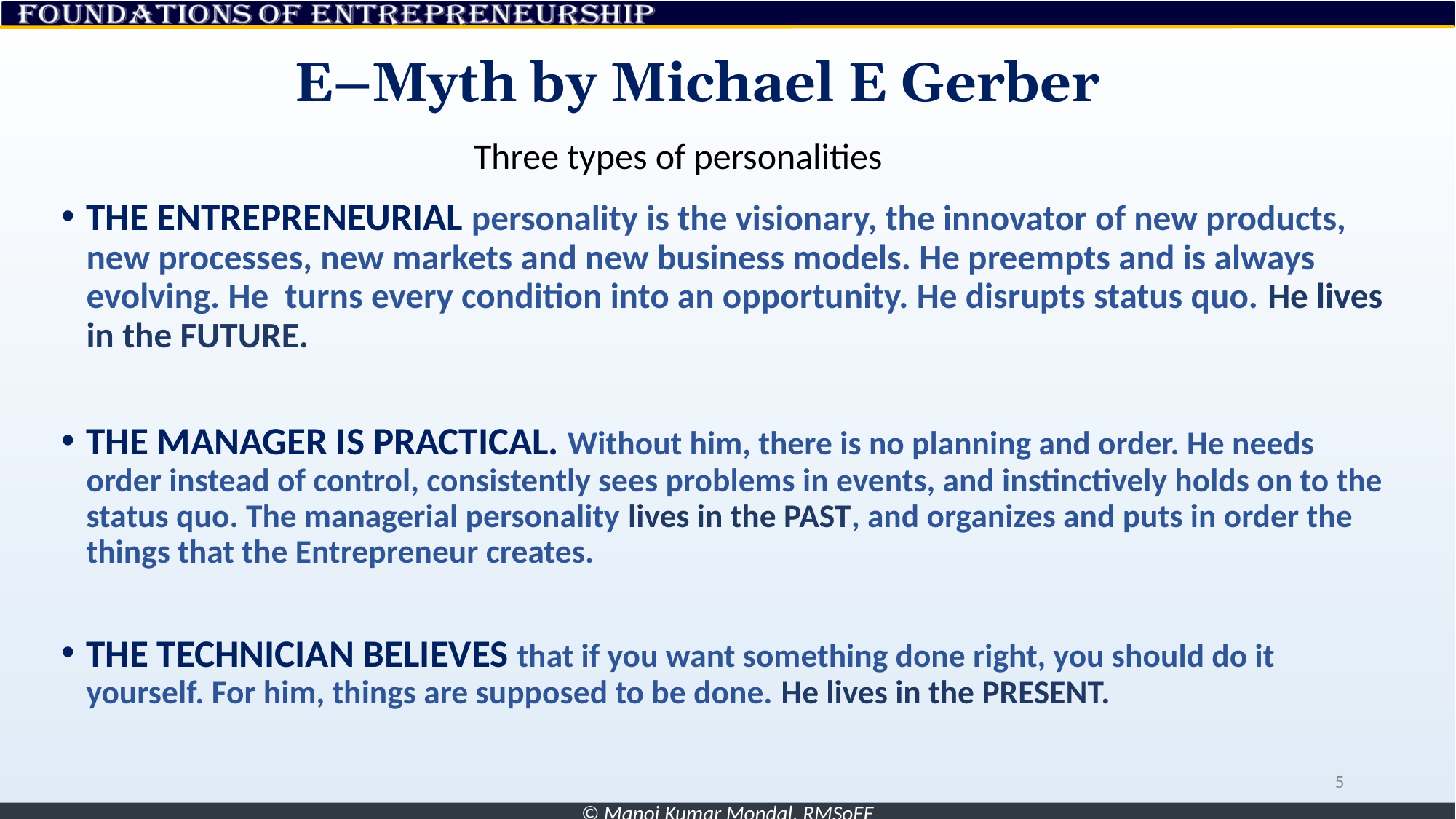

# E–Myth by Michael E Gerber
Three types of personalities
THE ENTREPRENEURIAL personality is the visionary, the innovator of new products, new processes, new markets and new business models. He preempts and is always evolving. He  turns every condition into an opportunity. He disrupts status quo. He lives in the FUTURE.

THE MANAGER IS PRACTICAL. Without him, there is no planning and order. He needs order instead of control, consistently sees problems in events, and instinctively holds on to the status quo. The managerial personality lives in the PAST, and organizes and puts in order the things that the Entrepreneur creates.

THE TECHNICIAN BELIEVES that if you want something done right, you should do it yourself. For him, things are supposed to be done. He lives in the PRESENT.

5